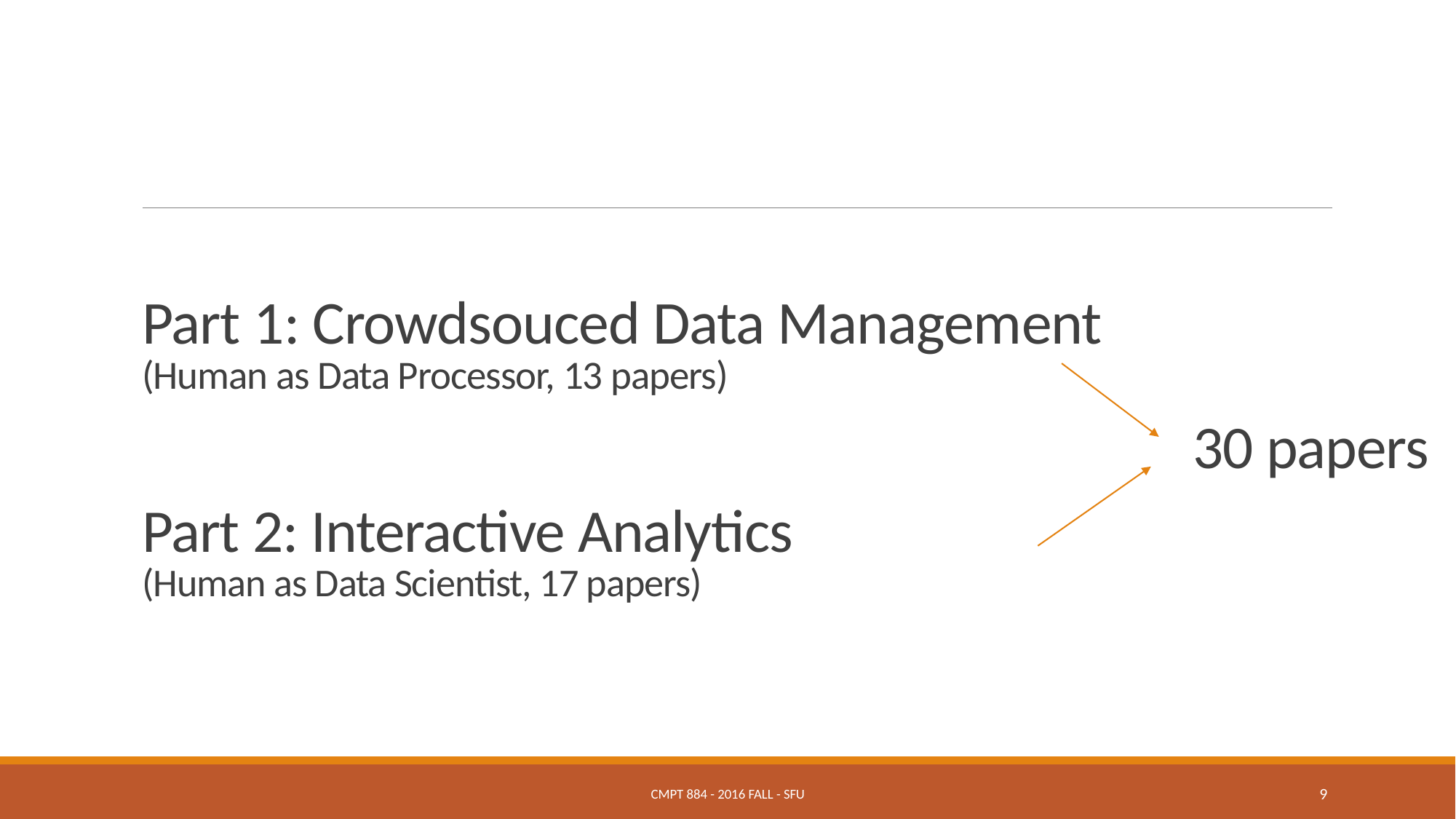

Part 1: Crowdsouced Data Management
(Human as Data Processor, 13 papers)
# 30 papers
Part 2: Interactive Analytics
(Human as Data Scientist, 17 papers)
CMPT 884 - 2016 Fall - SFU
9